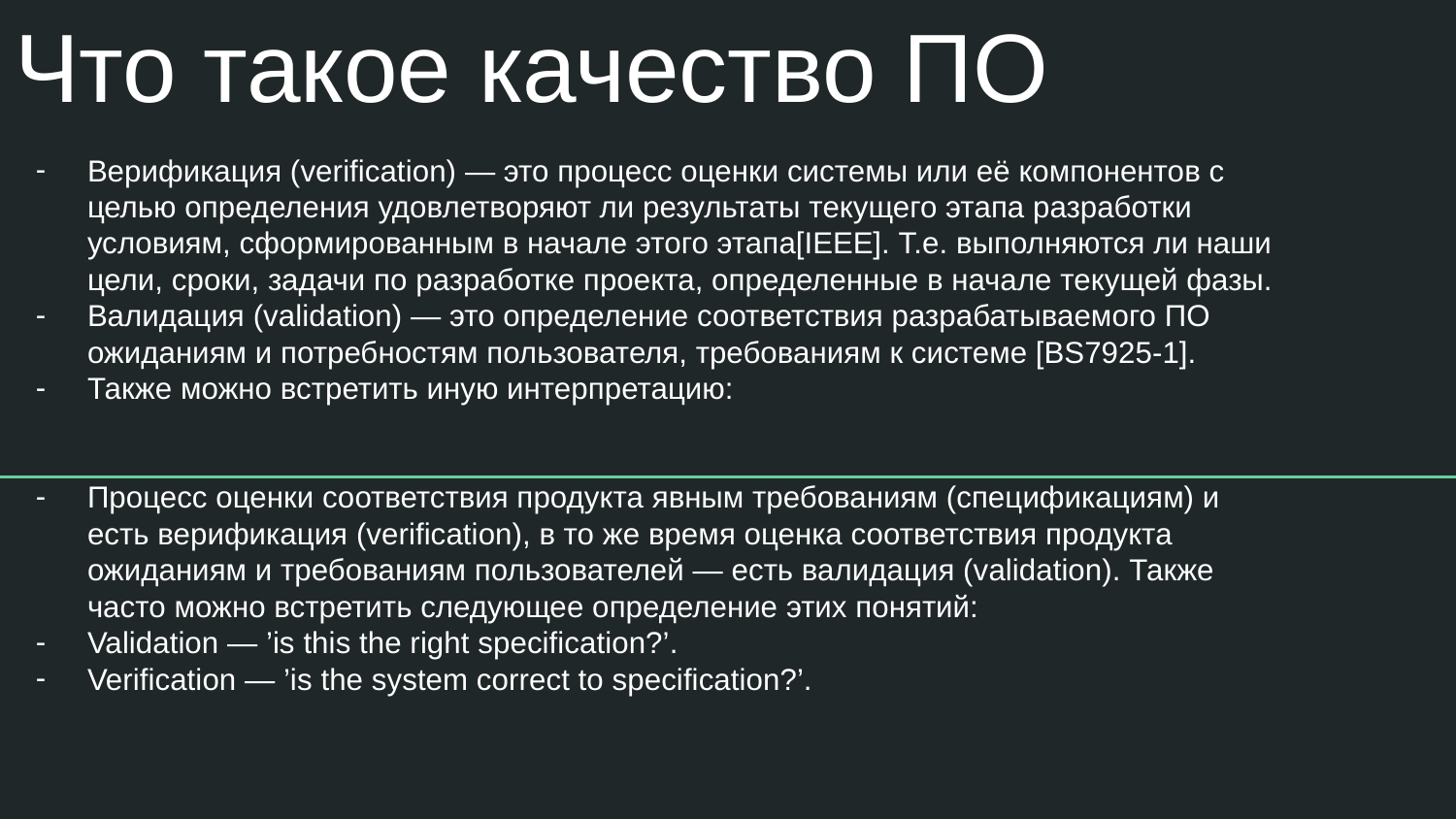

# Что такое качество ПО
Верификация (verification) — это процесс оценки системы или её компонентов с целью определения удовлетворяют ли результаты текущего этапа разработки условиям, сформированным в начале этого этапа[IEEE]. Т.е. выполняются ли наши цели, сроки, задачи по разработке проекта, определенные в начале текущей фазы.
Валидация (validation) — это определение соответствия разрабатываемого ПО ожиданиям и потребностям пользователя, требованиям к системе [BS7925-1].
Также можно встретить иную интерпретацию:

Процесс оценки соответствия продукта явным требованиям (спецификациям) и есть верификация (verification), в то же время оценка соответствия продукта ожиданиям и требованиям пользователей — есть валидация (validation). Также часто можно встретить следующее определение этих понятий:
Validation — ’is this the right specification?’.
Verification — ’is the system correct to specification?’.